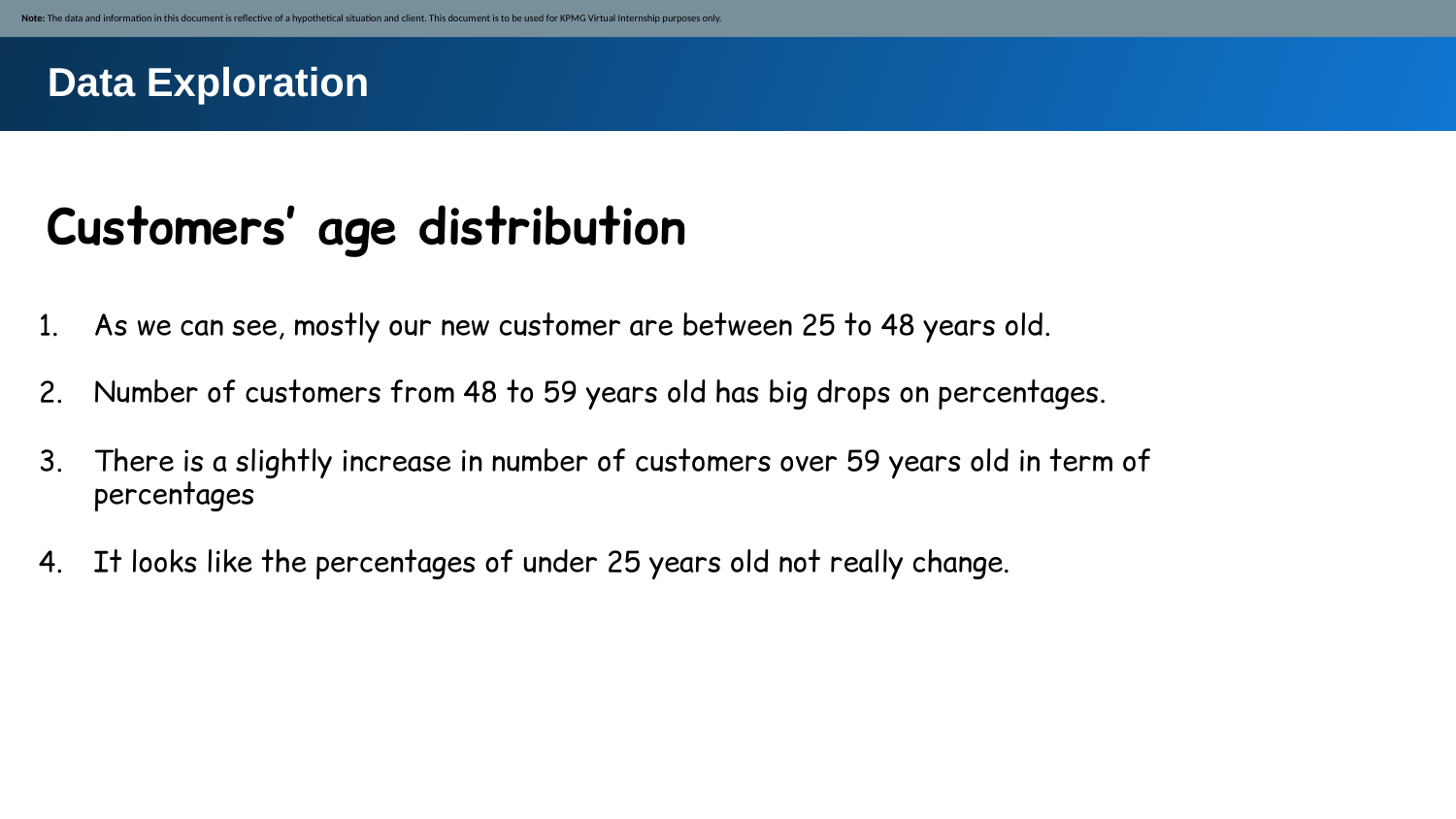

Note: The data and information in this document is reflective of a hypothetical situation and client. This document is to be used for KPMG Virtual Internship purposes only.
Data Exploration
Customers’ age distribution
As we can see, mostly our new customer are between 25 to 48 years old.

Number of customers from 48 to 59 years old has big drops on percentages.

There is a slightly increase in number of customers over 59 years old in term of percentages

It looks like the percentages of under 25 years old not really change.